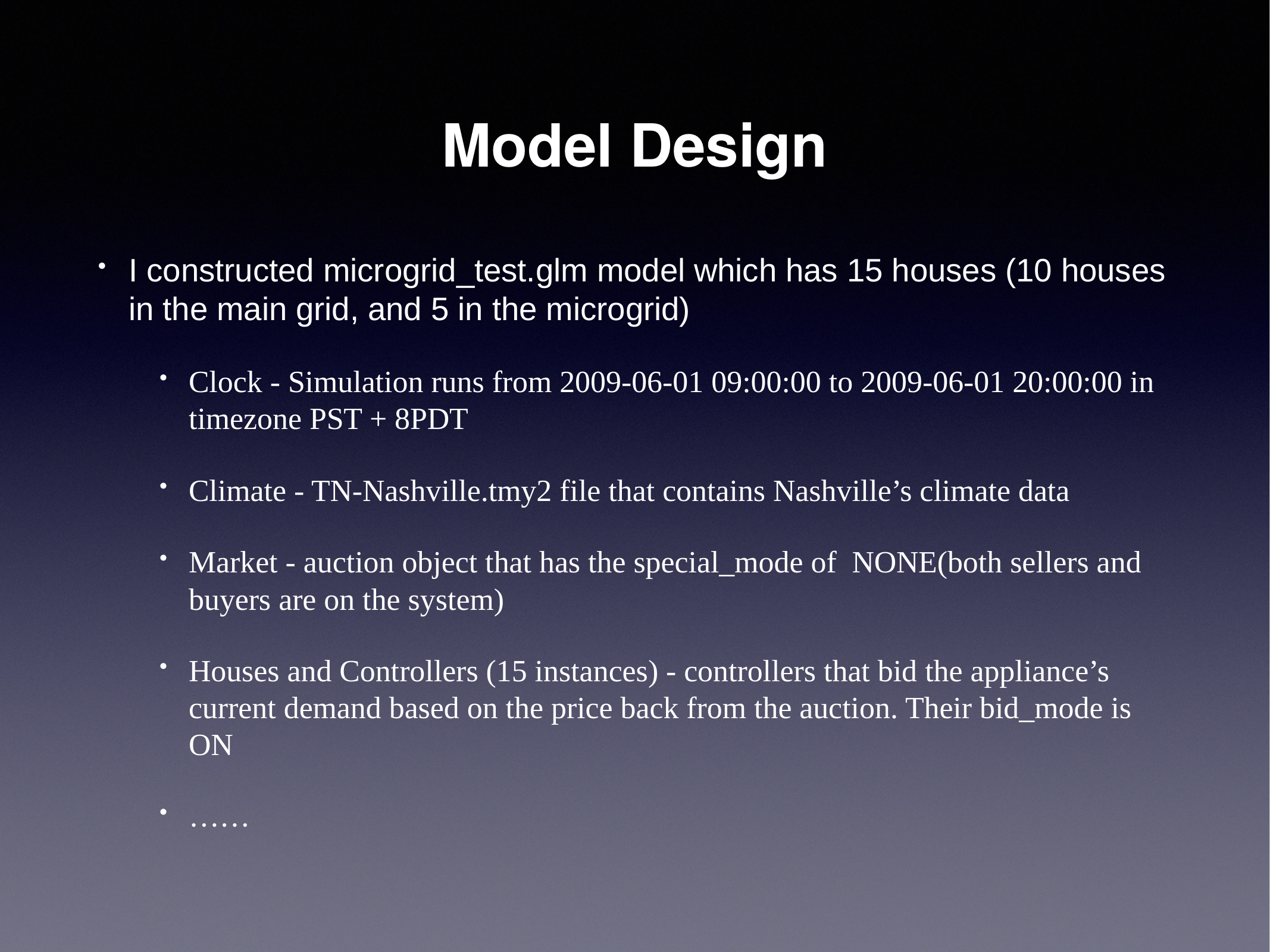

# Model Design
I constructed microgrid_test.glm model which has 15 houses (10 houses in the main grid, and 5 in the microgrid)
Clock - Simulation runs from 2009-06-01 09:00:00 to 2009-06-01 20:00:00 in timezone PST + 8PDT
Climate - TN-Nashville.tmy2 file that contains Nashville’s climate data
Market - auction object that has the special_mode of  NONE(both sellers and buyers are on the system)
Houses and Controllers (15 instances) - controllers that bid the appliance’s current demand based on the price back from the auction. Their bid_mode is ON
……